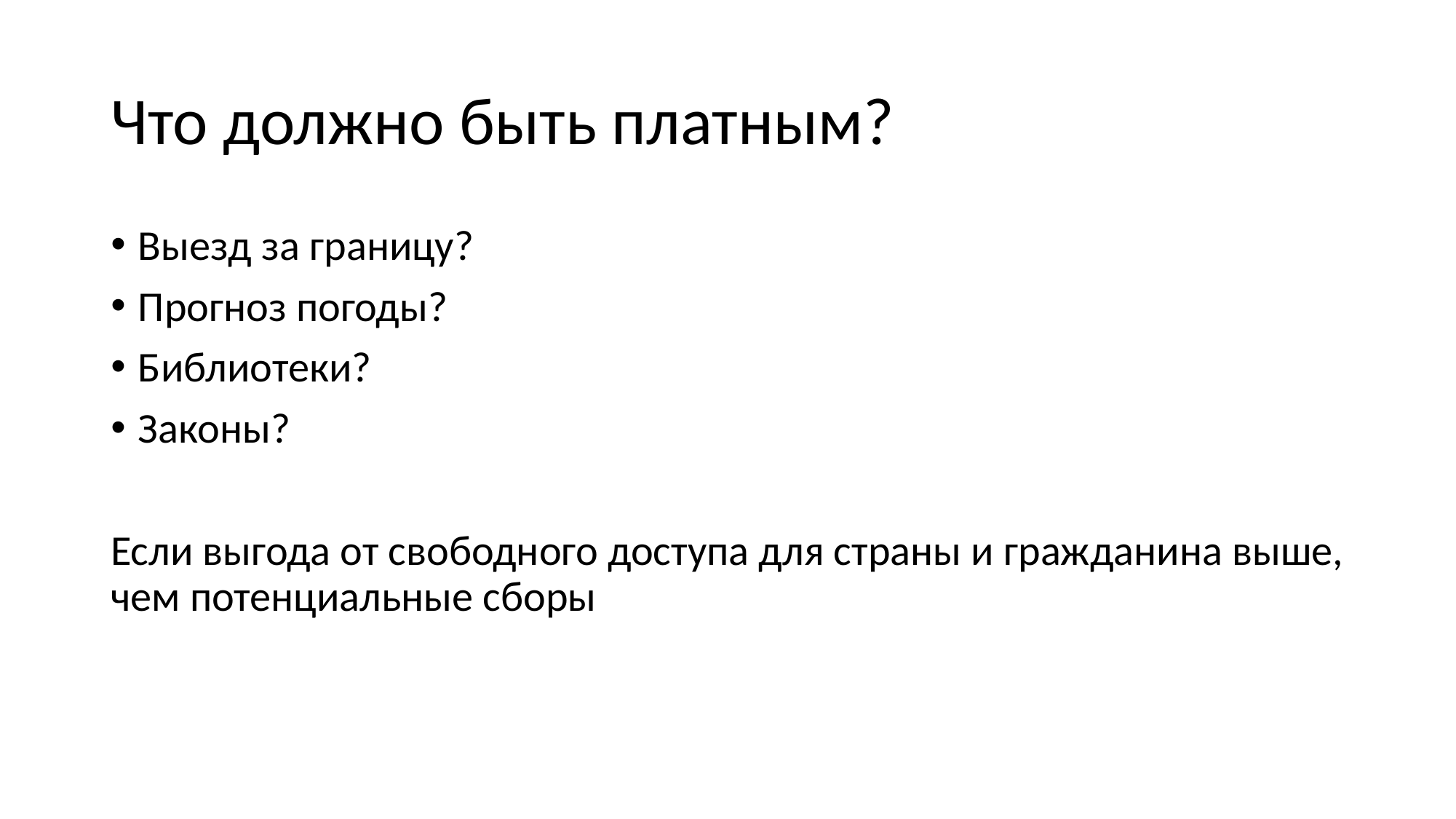

# Что должно быть платным?
Выезд за границу?
Прогноз погоды?
Библиотеки?
Законы?

Если выгода от свободного доступа для страны и гражданина выше, чем потенциальные сборы